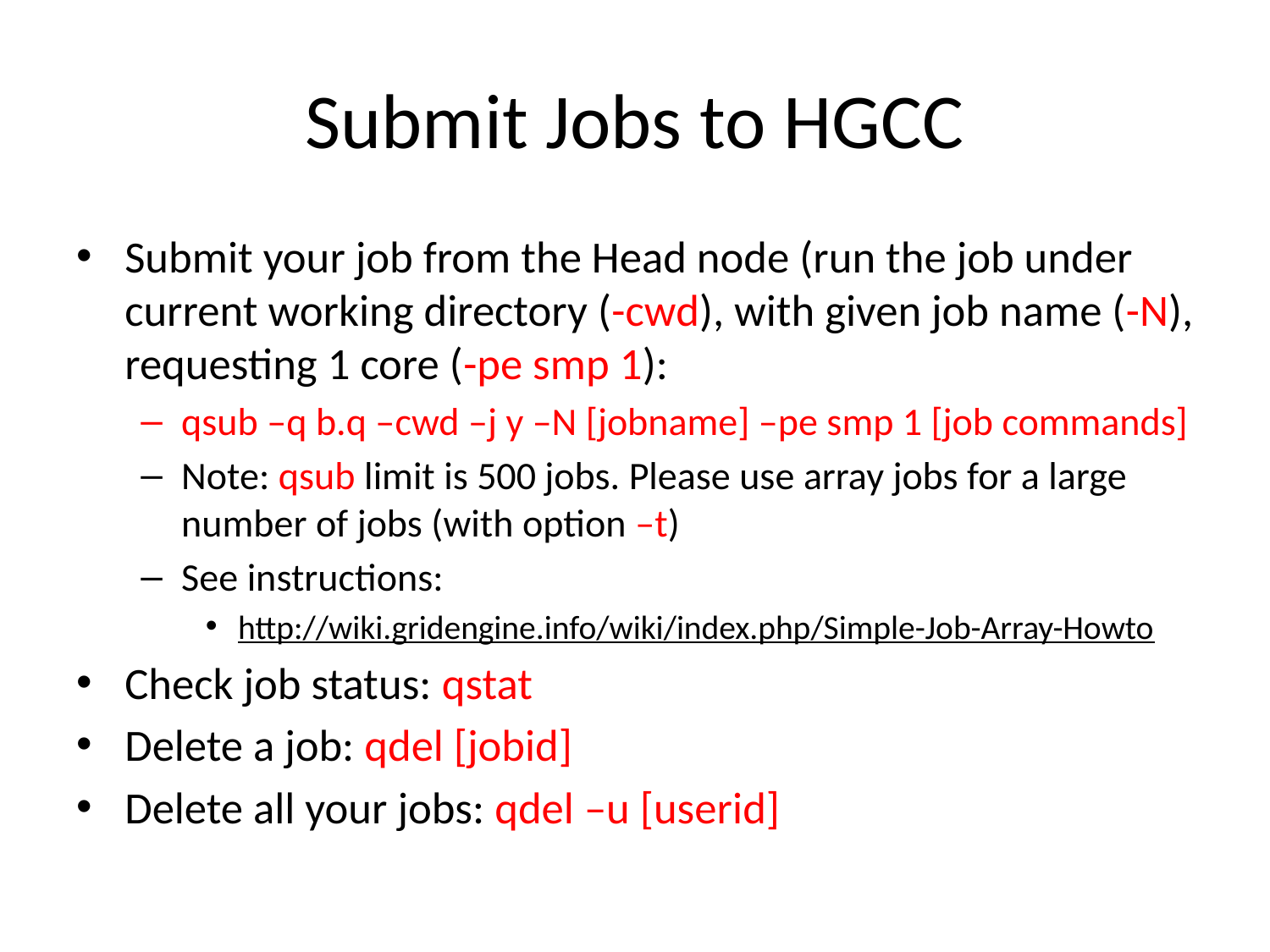

# Submit Jobs to HGCC
Submit your job from the Head node (run the job under current working directory (-cwd), with given job name (-N), requesting 1 core (-pe smp 1):
qsub –q b.q –cwd –j y –N [jobname] –pe smp 1 [job commands]
Note: qsub limit is 500 jobs. Please use array jobs for a large number of jobs (with option –t)
See instructions:
http://wiki.gridengine.info/wiki/index.php/Simple-Job-Array-Howto
Check job status: qstat
Delete a job: qdel [jobid]
Delete all your jobs: qdel –u [userid]